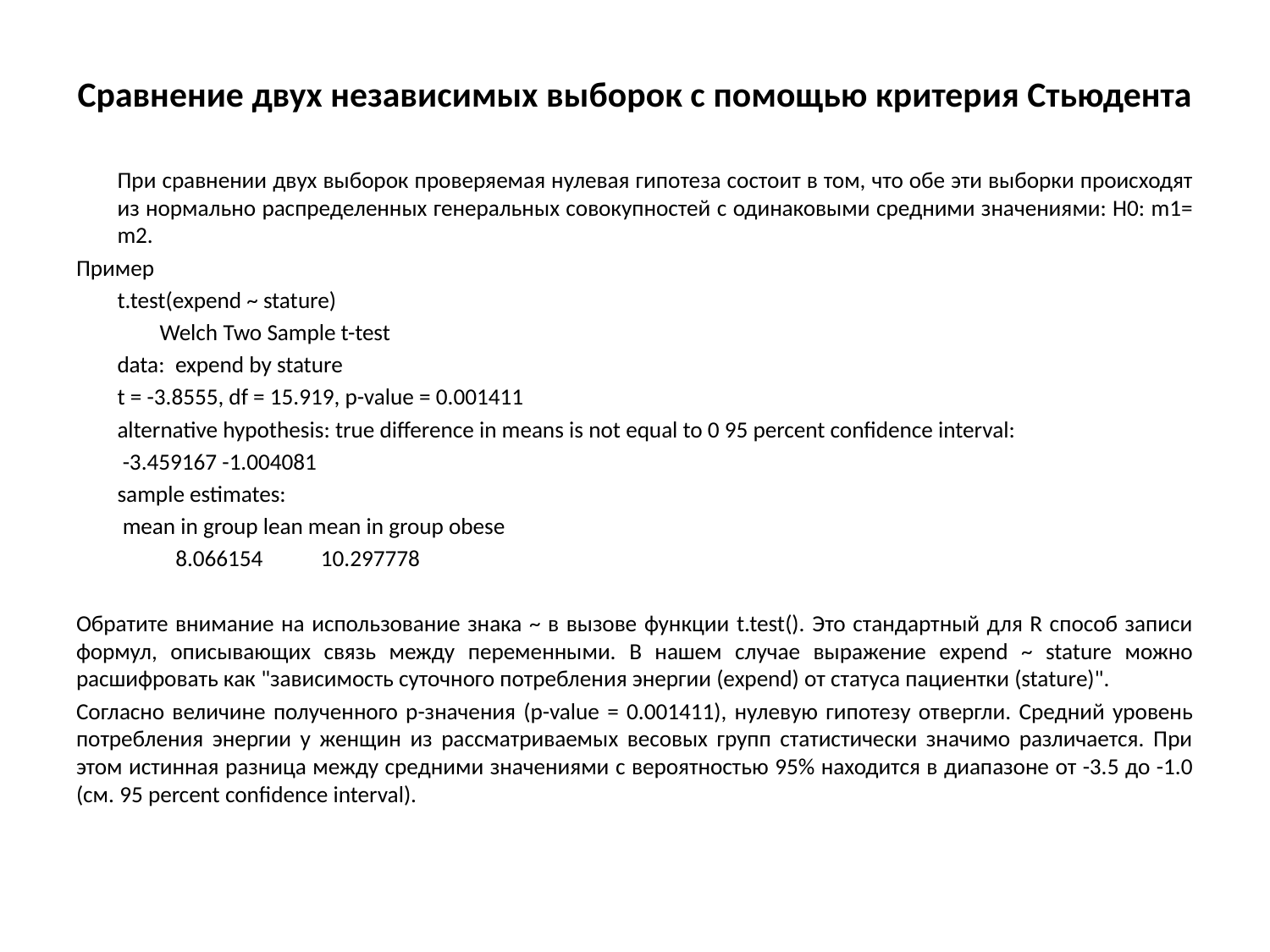

# Сравнение двух независимых выборок с помощью критерия Стьюдента
	При сравнении двух выборок проверяемая нулевая гипотеза состоит в том, что обе эти выборки происходят из нормально распределенных генеральных совокупностей с одинаковыми средними значениями: H0: m1= m2.
Пример
	t.test(expend ~ stature)
	        Welch Two Sample t-test
	data:  expend by stature
	t = -3.8555, df = 15.919, p-value = 0.001411
	alternative hypothesis: true difference in means is not equal to 0 95 percent confidence interval:
	 -3.459167 -1.004081
	sample estimates:
	 mean in group lean mean in group obese
	           8.066154           10.297778

Обратите внимание на использование знака ~ в вызове функции t.test(). Это стандартный для R способ записи формул, описывающих связь между переменными. В нашем случае выражение expend ~ stature можно расшифровать как "зависимость суточного потребления энергии (expend) от статуса пациентки (stature)".
Согласно величине полученного р-значения (p-value = 0.001411), нулевую гипотезу отвергли. Средний уровень потребления энергии у женщин из рассматриваемых весовых групп статистически значимо различается. При этом истинная разница между средними значениями с вероятностью 95% находится в диапазоне от -3.5 до -1.0 (см. 95 percent confidence interval).